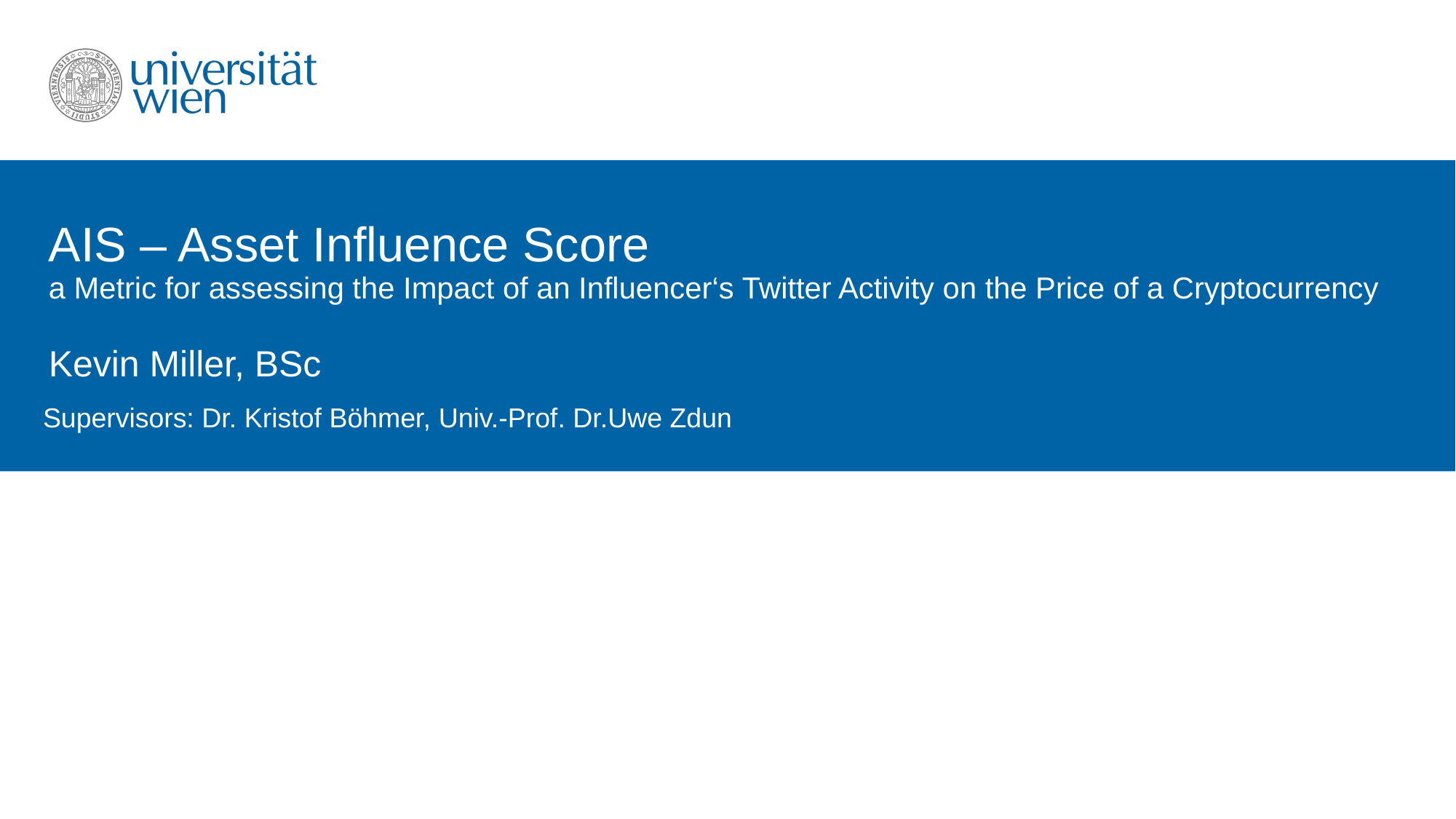

# AIS – Asset Influence Score a Metric for assessing the Impact of an Influencer‘s Twitter Activity on the Price of a Cryptocurrency
Kevin Miller, BSc
Supervisors: Dr. Kristof Böhmer, Univ.-Prof. Dr.Uwe Zdun